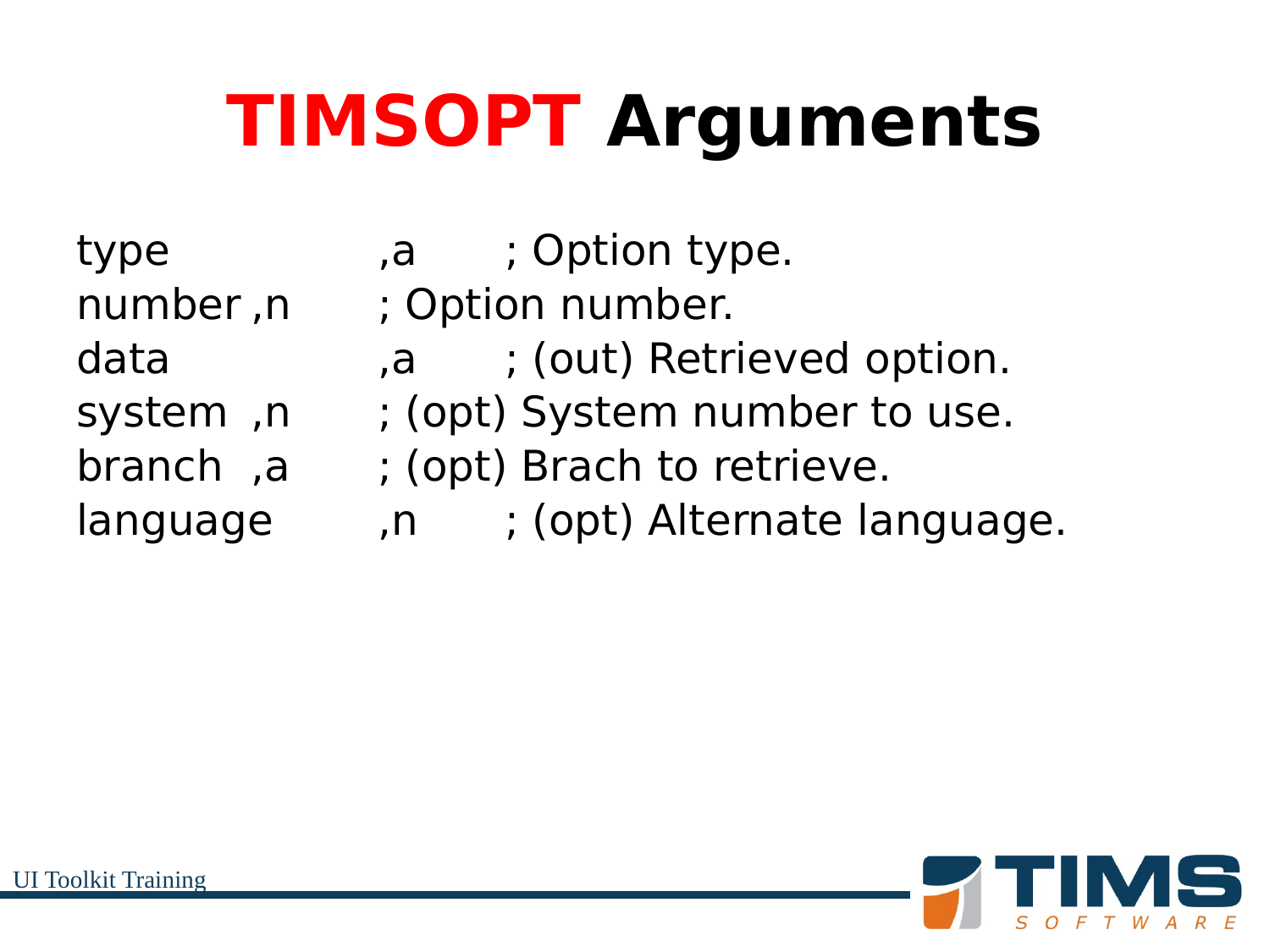

# TIMSOPT Arguments
type		,a	; Option type.
number	,n	; Option number.
data		,a	; (out) Retrieved option.
system	,n	; (opt) System number to use.
branch	,a	; (opt) Brach to retrieve.
language	,n	; (opt) Alternate language.

UI Toolkit Training